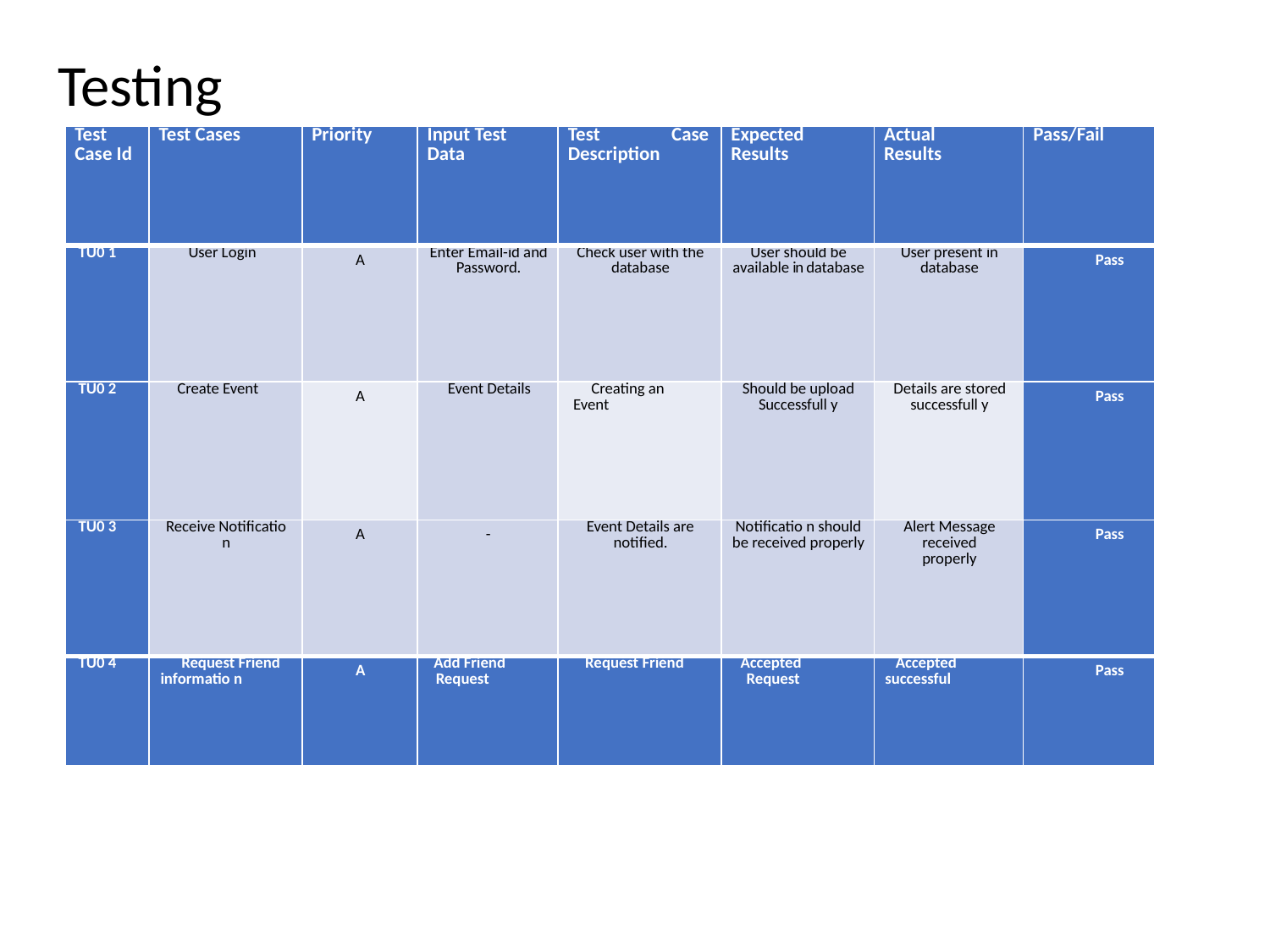

# Testing
| Test Case Id | Test Cases | Priority | Input Test Data | Test Case Description | Expected Results | Actual Results | Pass/Fail |
| --- | --- | --- | --- | --- | --- | --- | --- |
| TU0 1 | User Login | A | Enter Email-id and Password. | Check user with the database | User should be available in database | User present in database | Pass |
| TU0 2 | Create Event | A | Event Details | Creating an Event | Should be upload Successfull y | Details are stored successfull y | Pass |
| TU0 3 | Receive Notificatio n | A | - | Event Details are notified. | Notificatio n should be received properly | Alert Message received properly | Pass |
| TU0 4 | Request Friend informatio n | A | Add Friend Request | Request Friend | Accepted Request | Accepted successful | Pass |

Test Case For User Module